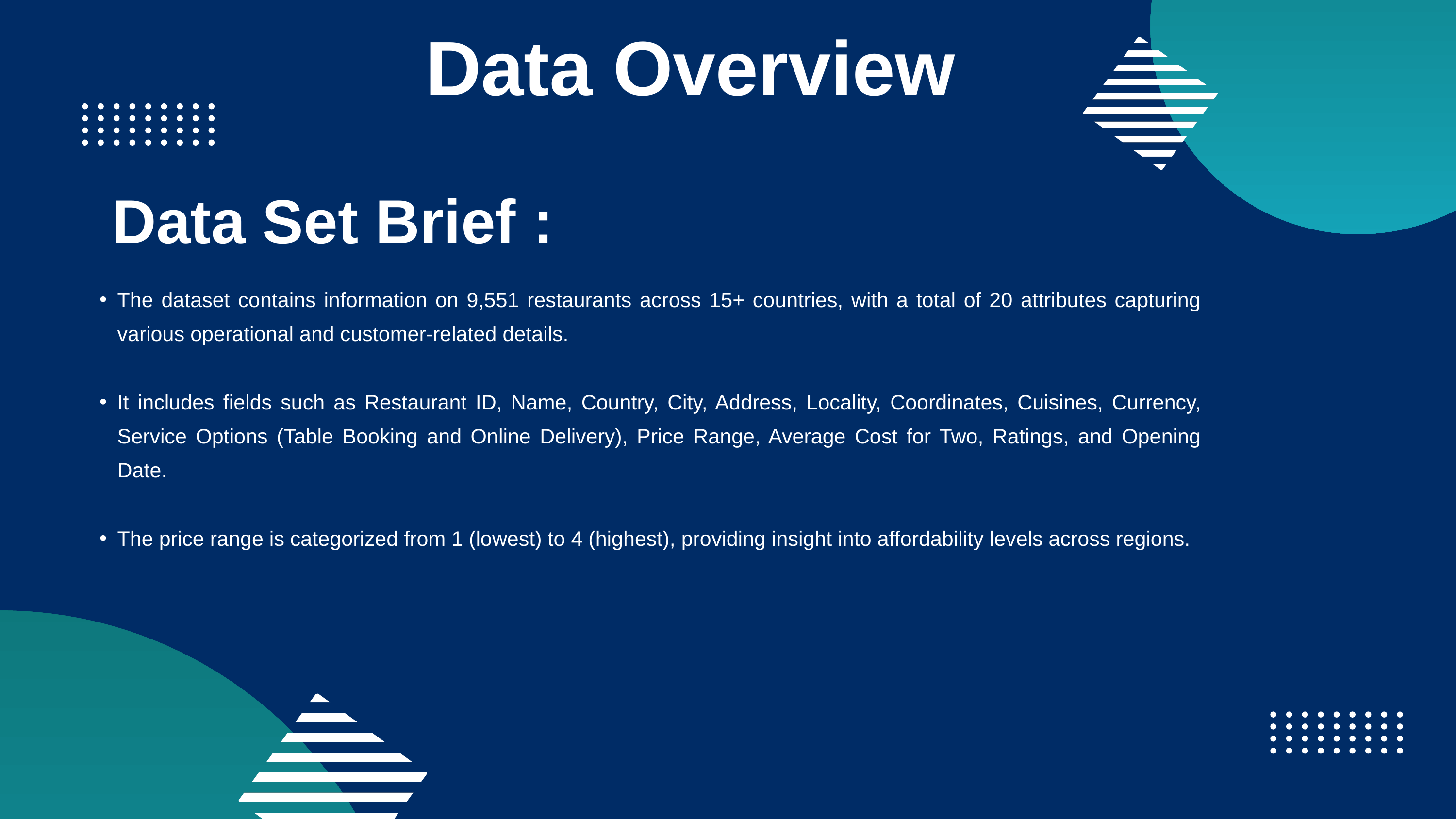

Data Overview

Data Set Brief :
The dataset contains information on 9,551 restaurants across 15+ countries, with a total of 20 attributes capturing various operational and customer-related details.

It includes fields such as Restaurant ID, Name, Country, City, Address, Locality, Coordinates, Cuisines, Currency, Service Options (Table Booking and Online Delivery), Price Range, Average Cost for Two, Ratings, and Opening Date.

The price range is categorized from 1 (lowest) to 4 (highest), providing insight into affordability levels across regions.